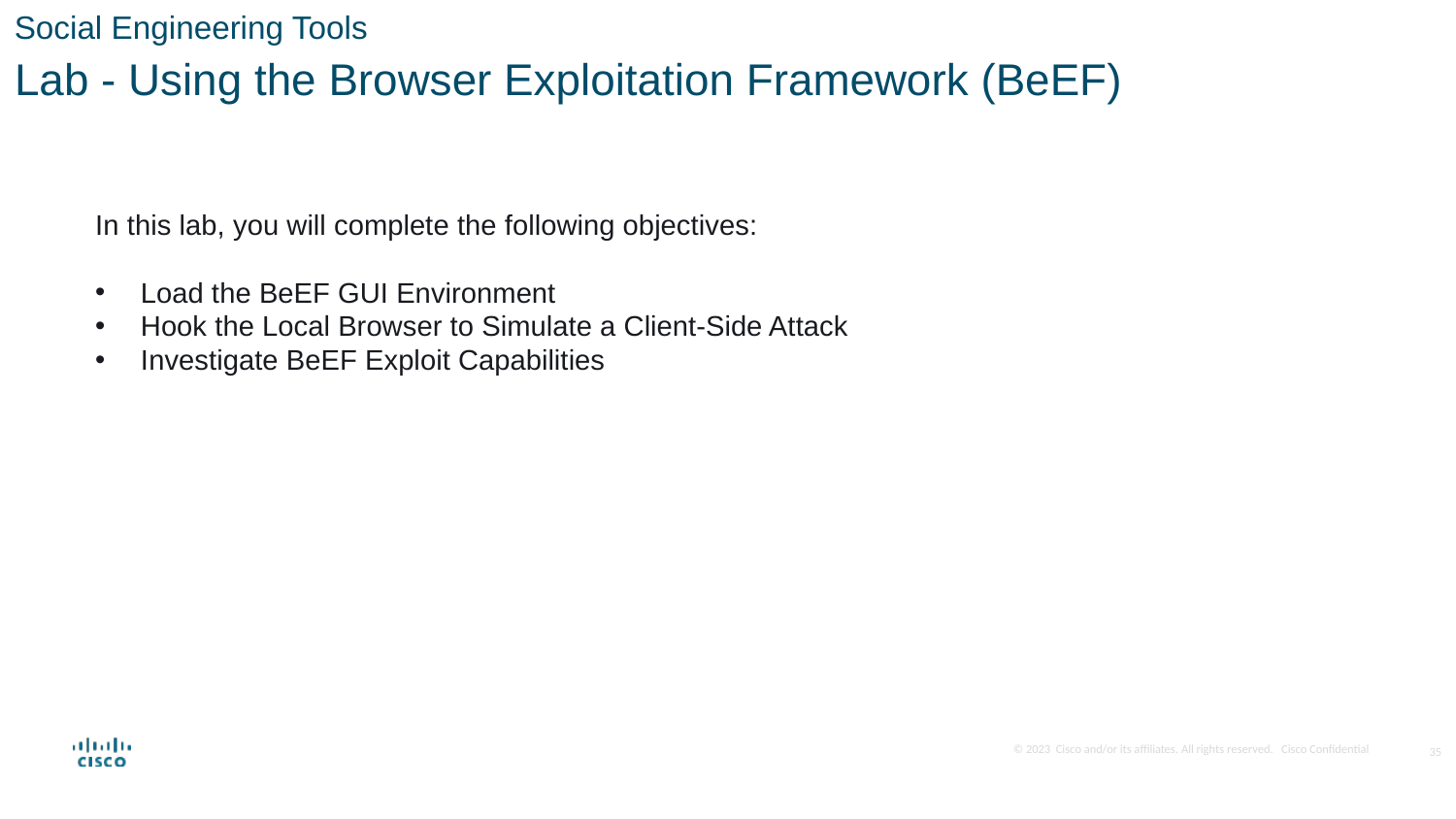

Social Engineering Tools
Lab - Using the Browser Exploitation Framework (BeEF)
In this lab, you will complete the following objectives:

Load the BeEF GUI Environment
Hook the Local Browser to Simulate a Client-Side Attack
Investigate BeEF Exploit Capabilities
35